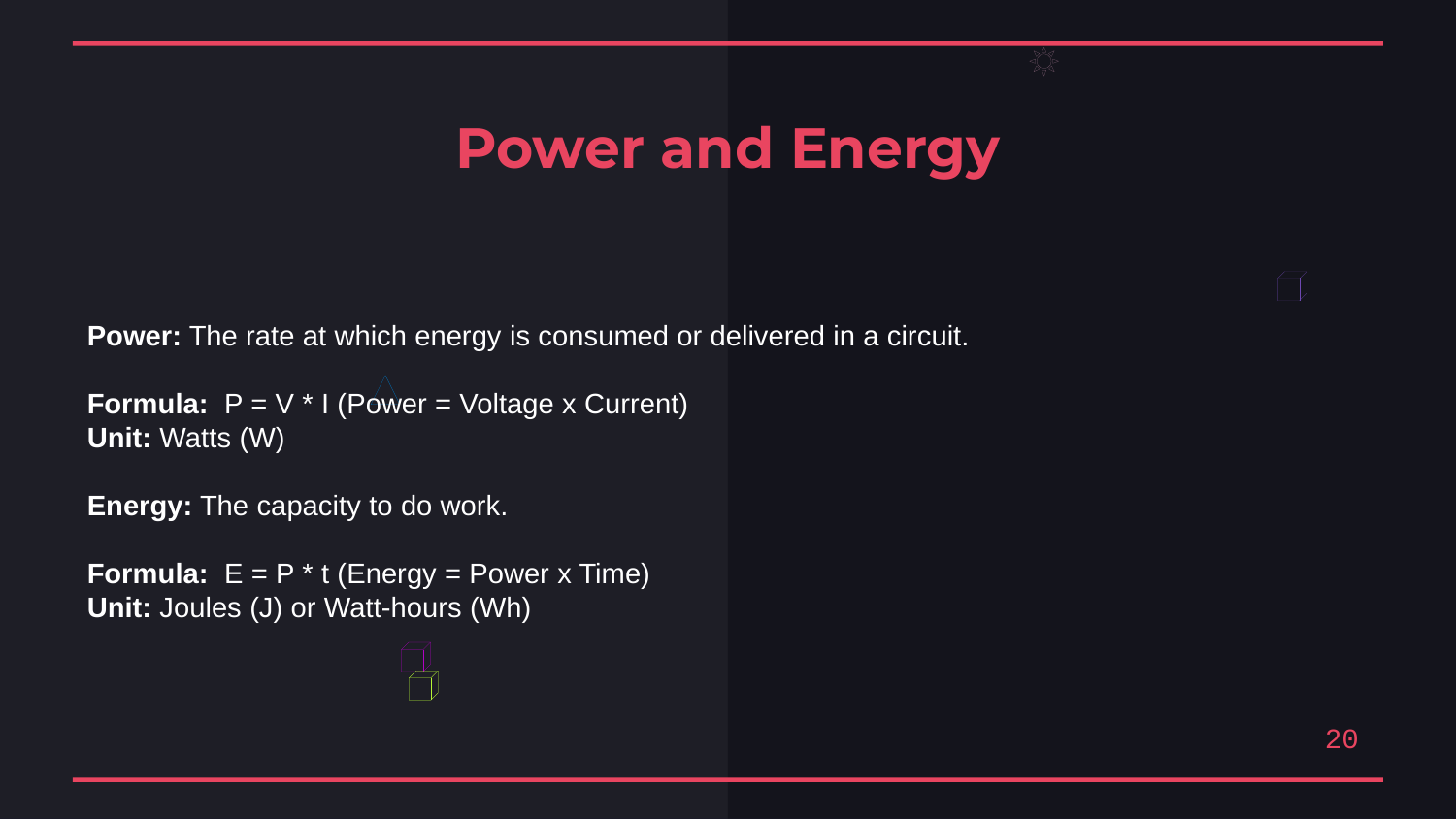

Power and Energy
Power: The rate at which energy is consumed or delivered in a circuit.

Formula:  P = V * I (Power = Voltage x Current)
Unit: Watts (W)

Energy: The capacity to do work.

Formula:  E = P * t (Energy = Power x Time)
Unit: Joules (J) or Watt-hours (Wh)

20